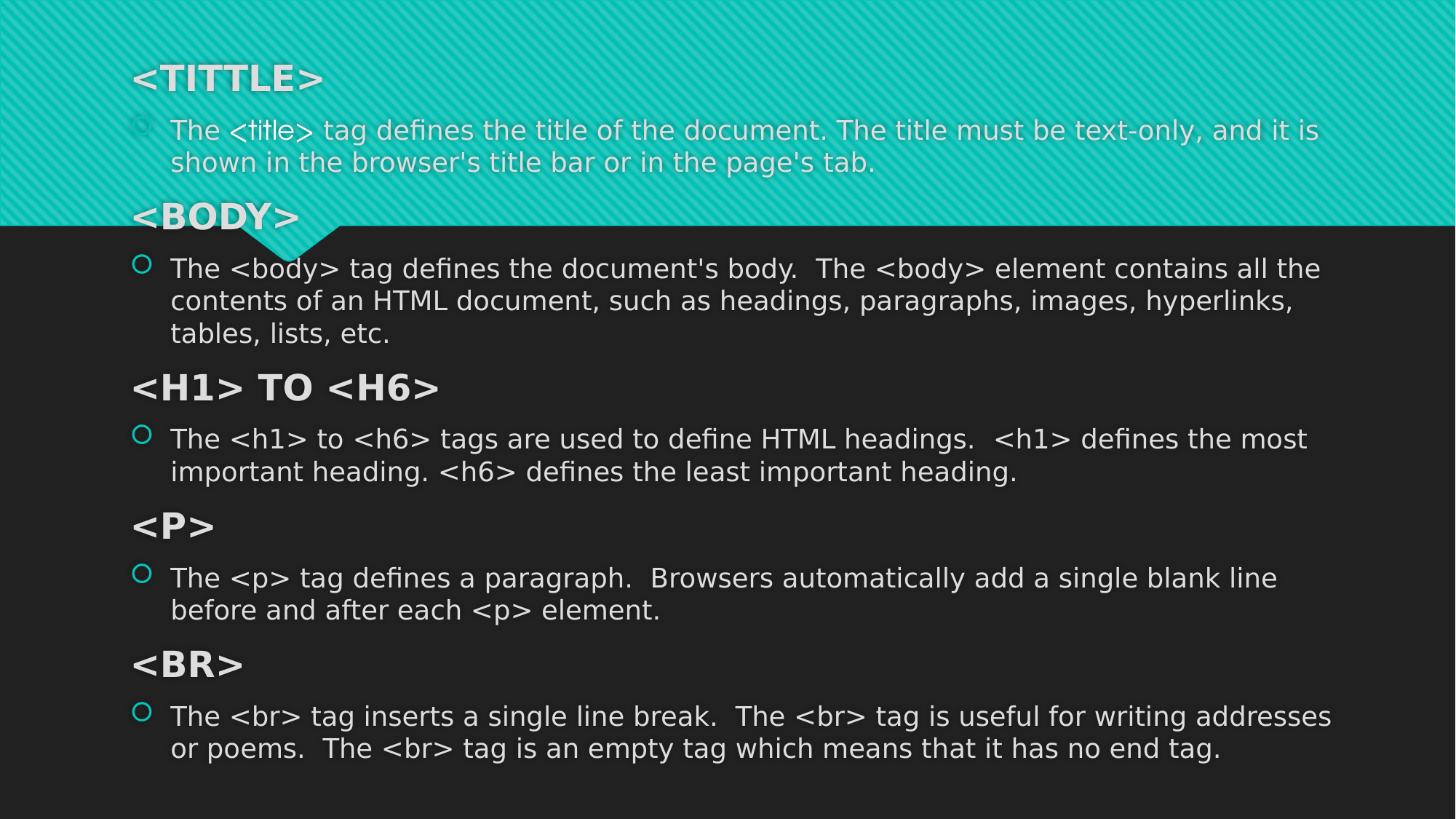

<TITTLE>
The <title> tag defines the title of the document. The title must be text-only, and it is shown in the browser's title bar or in the page's tab.
<BODY>
The <body> tag defines the document's body.  The <body> element contains all the contents of an HTML document, such as headings, paragraphs, images, hyperlinks, tables, lists, etc.
<H1> TO <H6>
The <h1> to <h6> tags are used to define HTML headings.  <h1> defines the most important heading. <h6> defines the least important heading.
<P>
The <p> tag defines a paragraph.  Browsers automatically add a single blank line before and after each <p> element.
<BR>
The <br> tag inserts a single line break.  The <br> tag is useful for writing addresses or poems.  The <br> tag is an empty tag which means that it has no end tag.